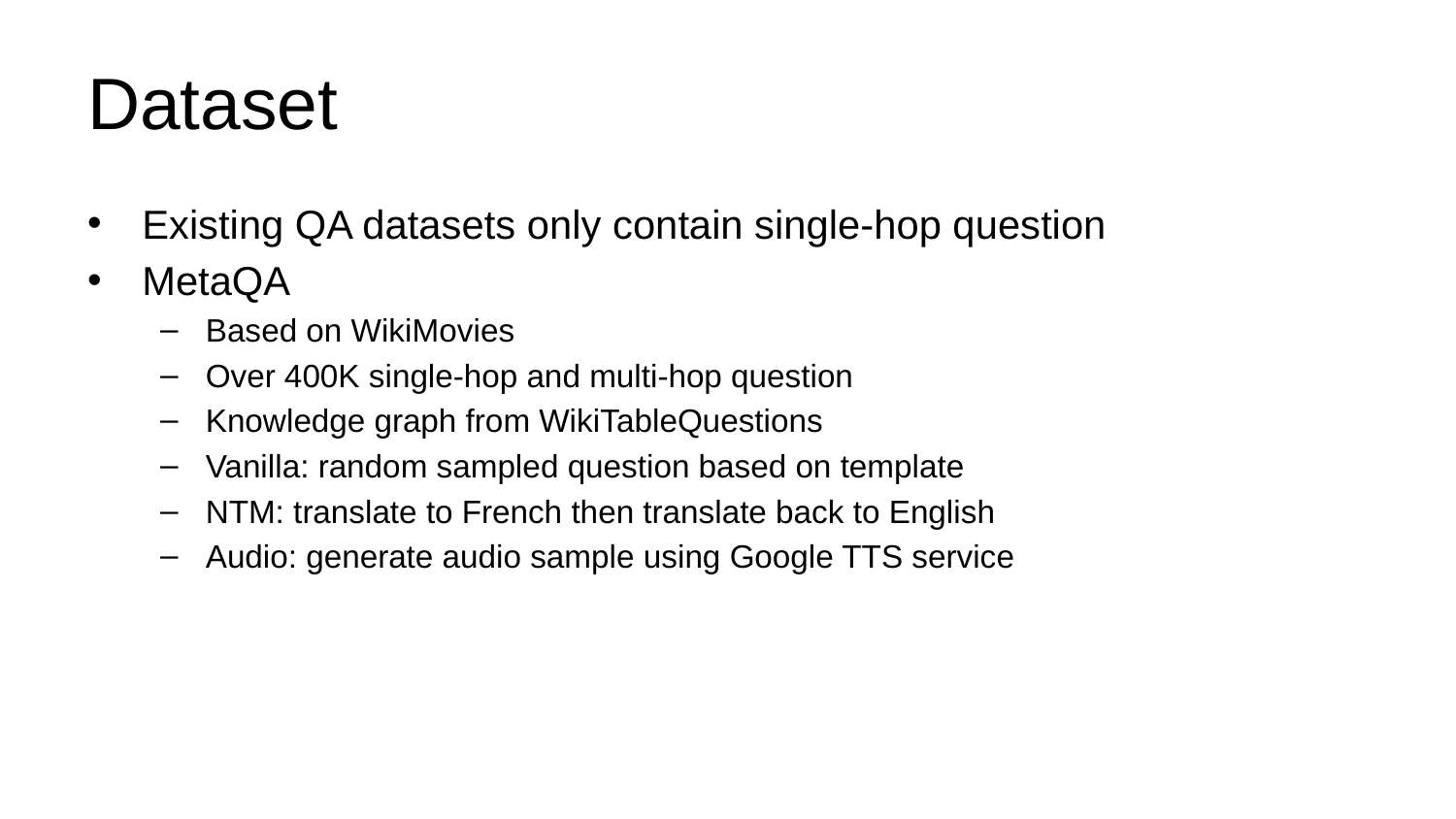

# Dataset
Existing QA datasets only contain single-hop question
MetaQA
Based on WikiMovies
Over 400K single-hop and multi-hop question
Knowledge graph from WikiTableQuestions
Vanilla: random sampled question based on template
NTM: translate to French then translate back to English
Audio: generate audio sample using Google TTS service